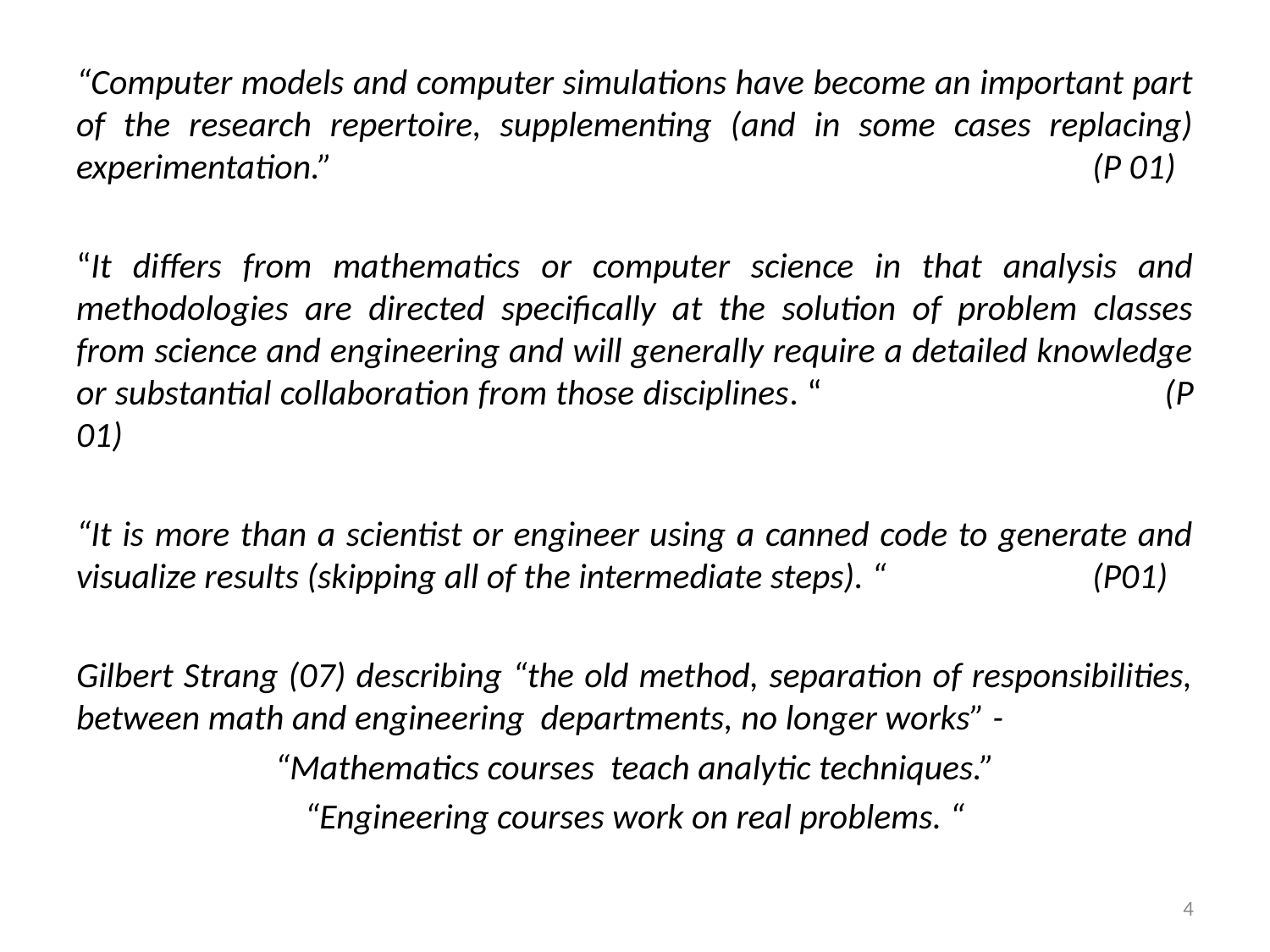

“Computer models and computer simulations have become an important part of the research repertoire, supplementing (and in some cases replacing) experimentation.”						(P 01)

“It differs from mathematics or computer science in that analysis and methodologies are directed specifically at the solution of problem classes from science and engineering and will generally require a detailed knowledge or substantial collaboration from those disciplines. “                                        (P 01)

“It is more than a scientist or engineer using a canned code to generate and visualize results (skipping all of the intermediate steps). “		(P01)

Gilbert Strang (07) describing “the old method, separation of responsibilities, between math and engineering  departments, no longer works” -
“Mathematics courses  teach analytic techniques.”
“Engineering courses work on real problems. “
4